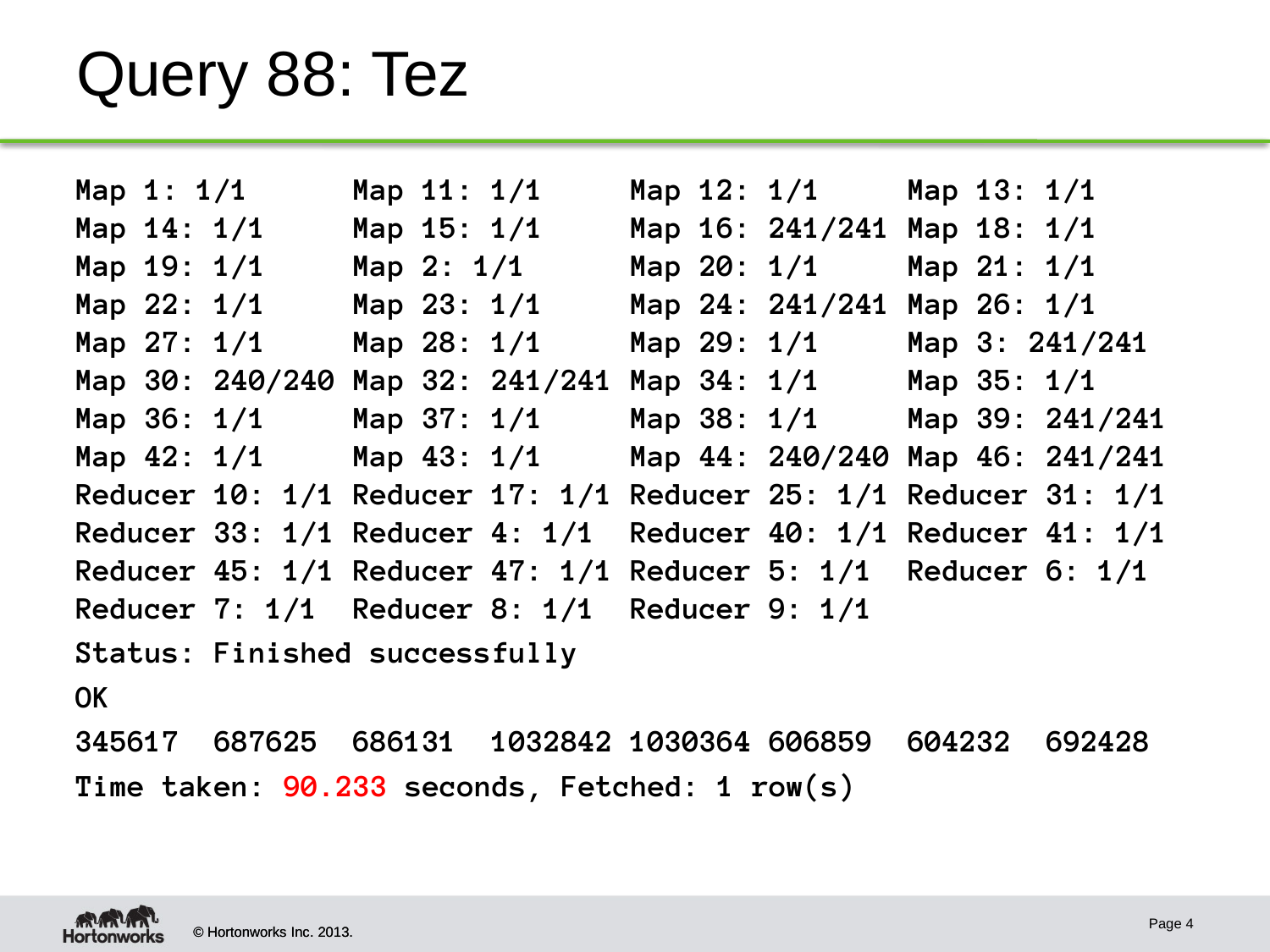

# Query 88: Tez
Map 1: 1/1      Map 11: 1/1     Map 12: 1/1     Map 13: 1/1     Map 14: 1/1     Map 15: 1/1     Map 16: 241/241 Map 18: 1/1     Map 19: 1/1     Map 2: 1/1      Map 20: 1/1     Map 21: 1/1     Map 22: 1/1     Map 23: 1/1     Map 24: 241/241 Map 26: 1/1     Map 27: 1/1     Map 28: 1/1     Map 29: 1/1     Map 3: 241/241  Map 30: 240/240 Map 32: 241/241 Map 34: 1/1     Map 35: 1/1     Map 36: 1/1     Map 37: 1/1     Map 38: 1/1     Map 39: 241/241 Map 42: 1/1     Map 43: 1/1     Map 44: 240/240 Map 46: 241/241 Reducer 10: 1/1 Reducer 17: 1/1 Reducer 25: 1/1 Reducer 31: 1/1 Reducer 33: 1/1 Reducer 4: 1/1  Reducer 40: 1/1 Reducer 41: 1/1 Reducer 45: 1/1 Reducer 47: 1/1 Reducer 5: 1/1  Reducer 6: 1/1  Reducer 7: 1/1  Reducer 8: 1/1  Reducer 9: 1/1
Status: Finished successfully
OK
345617  687625  686131  1032842 1030364 606859  604232  692428
Time taken: 90.233 seconds, Fetched: 1 row(s)

Page 4